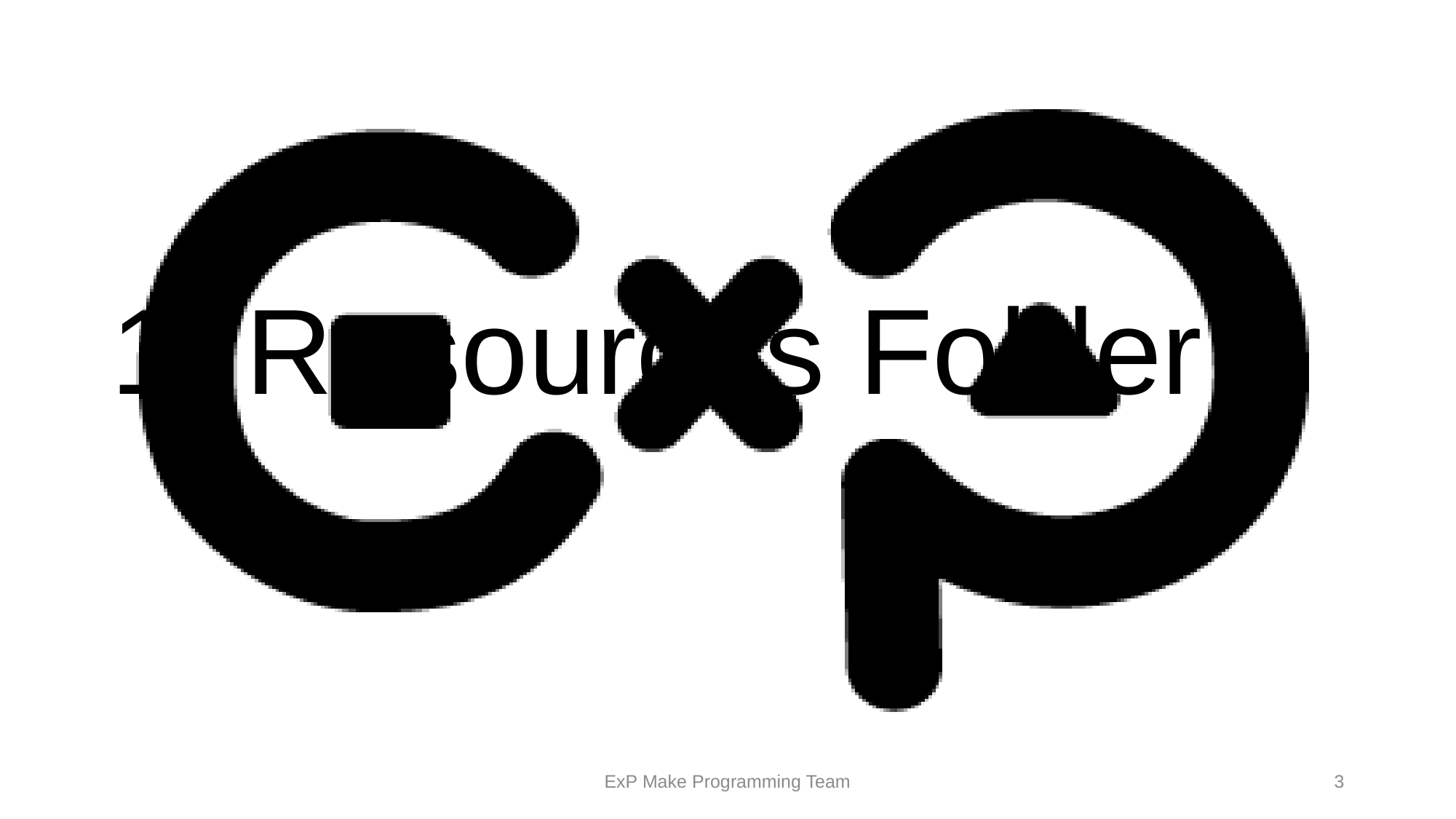

#

1. Resources Folder
ExP Make Programming Team
3